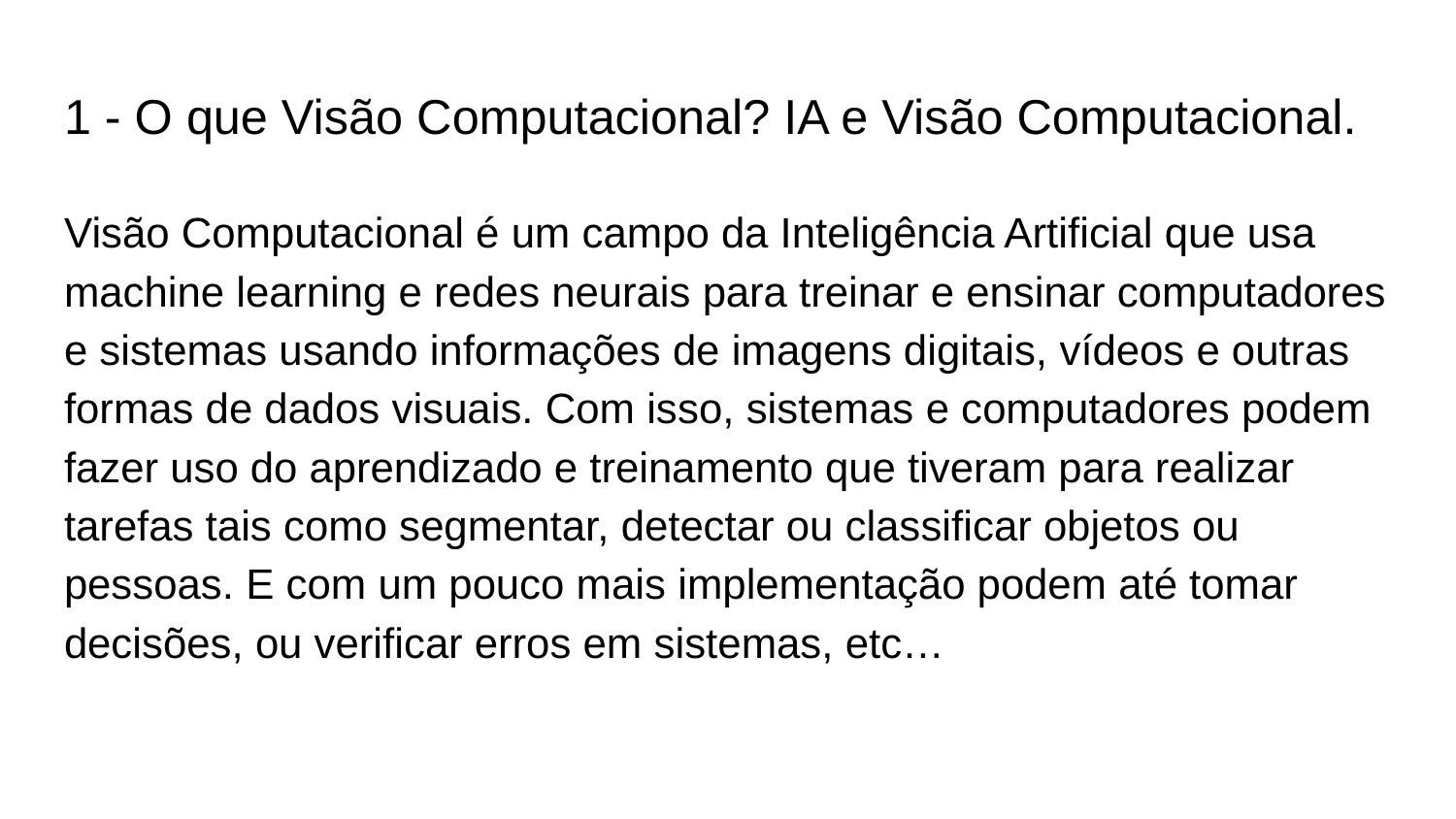

# 1 - O que Visão Computacional? IA e Visão Computacional.
Visão Computacional é um campo da Inteligência Artificial que usa machine learning e redes neurais para treinar e ensinar computadores e sistemas usando informações de imagens digitais, vídeos e outras formas de dados visuais. Com isso, sistemas e computadores podem fazer uso do aprendizado e treinamento que tiveram para realizar tarefas tais como segmentar, detectar ou classificar objetos ou pessoas. E com um pouco mais implementação podem até tomar decisões, ou verificar erros em sistemas, etc…